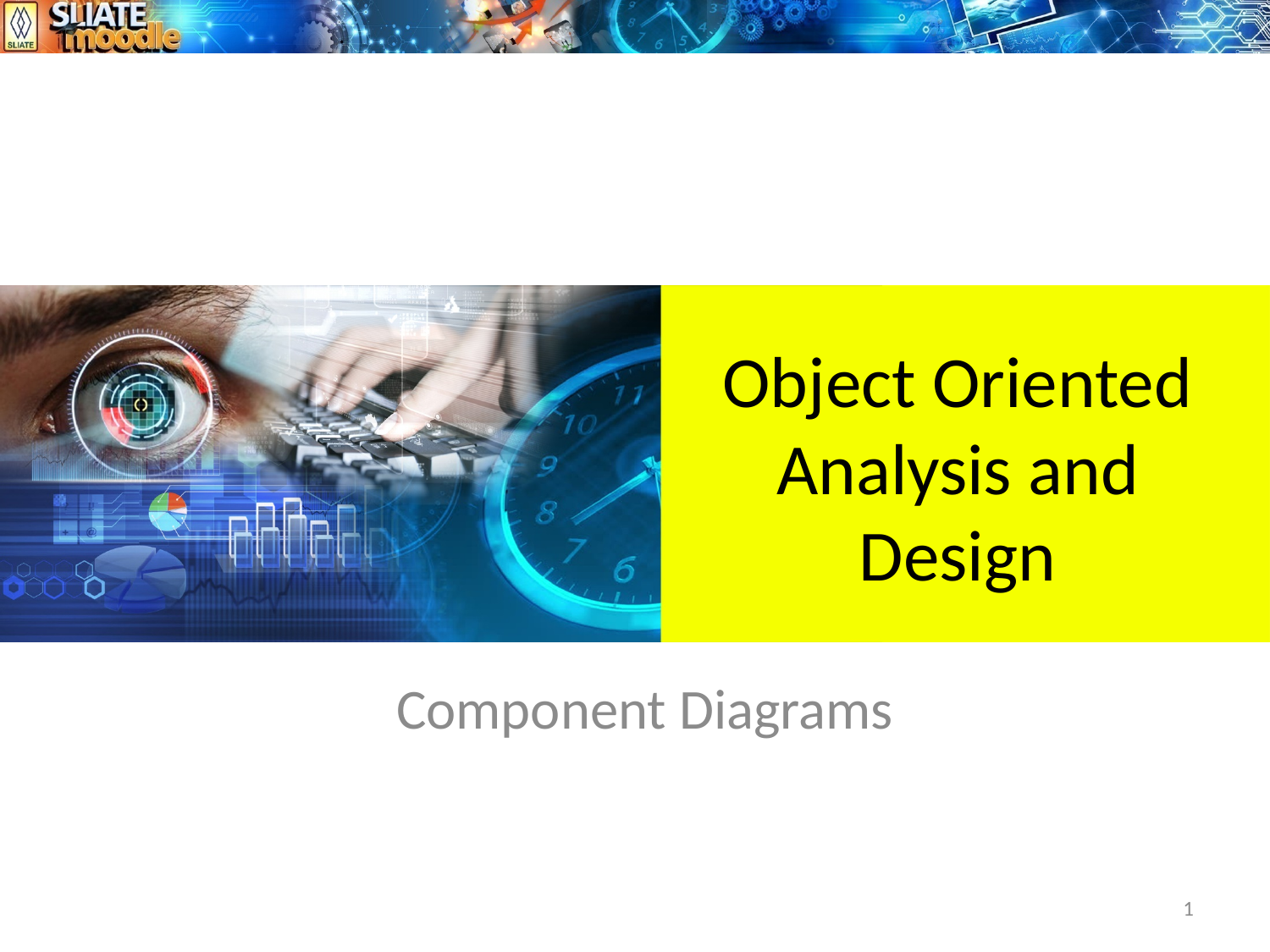

# Object Oriented Analysis and Design
Component Diagrams
1